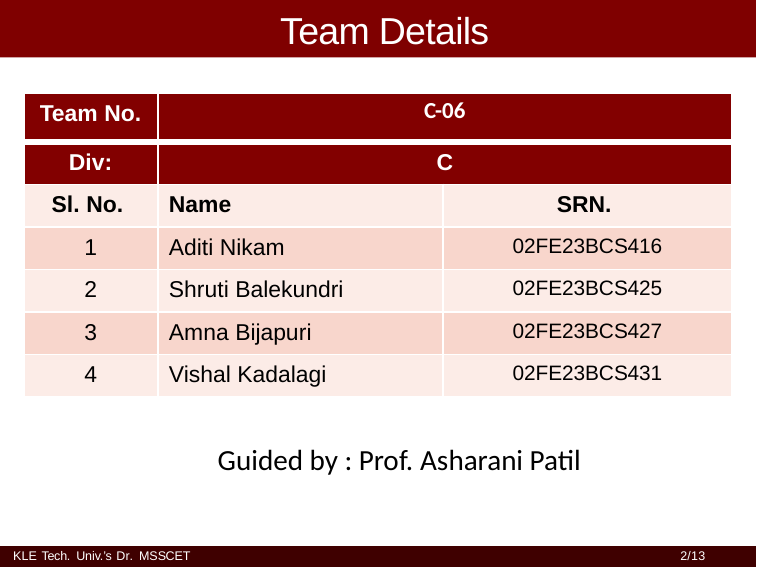

Team Details
| Team No. | C-06 |  |
| --- | --- | --- |
| Div: | C |  |
| Sl. No. | Name | SRN. |
| 1 | Aditi Nikam | 02FE23BCS416 |
| 2 | Shruti Balekundri | 02FE23BCS425 |
| 3 | Amna Bijapuri | 02FE23BCS427 |
| 4 | Vishal Kadalagi | 02FE23BCS431 |
Guided by : Prof. Asharani Patil

KLE Tech. Univ.’s Dr. MSSCET
2/13